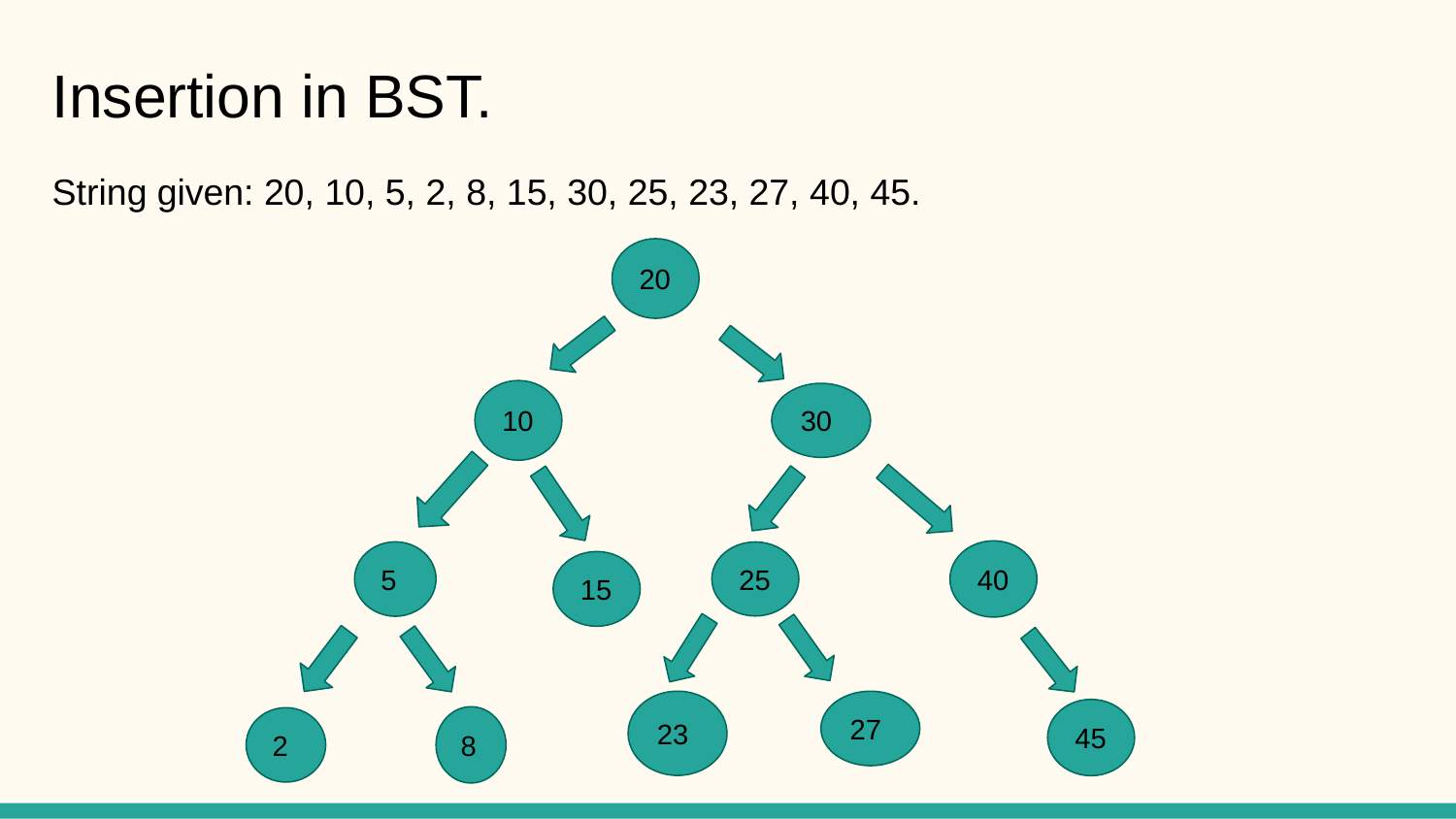

# Insertion in BST.
String given: 20, 10, 5, 2, 8, 15, 30, 25, 23, 27, 40, 45.
20

10
30

40
5
25
15

23
27
45
8
2